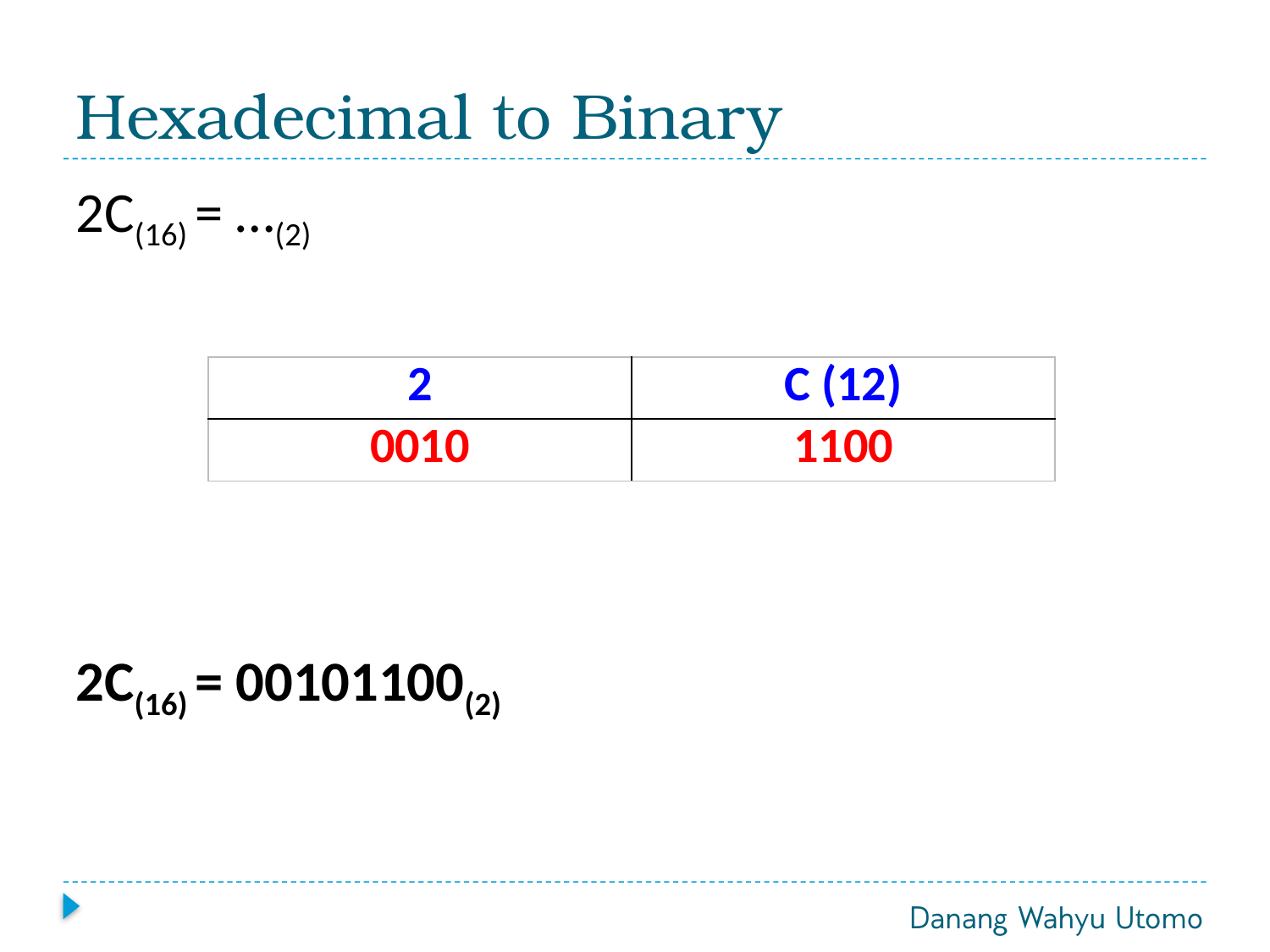

# Hexadecimal to Binary
2C(16) = …(2)

2C(16) = 00101100(2)
| 2 | C (12) |
| --- | --- |
| 0010 | 1100 |